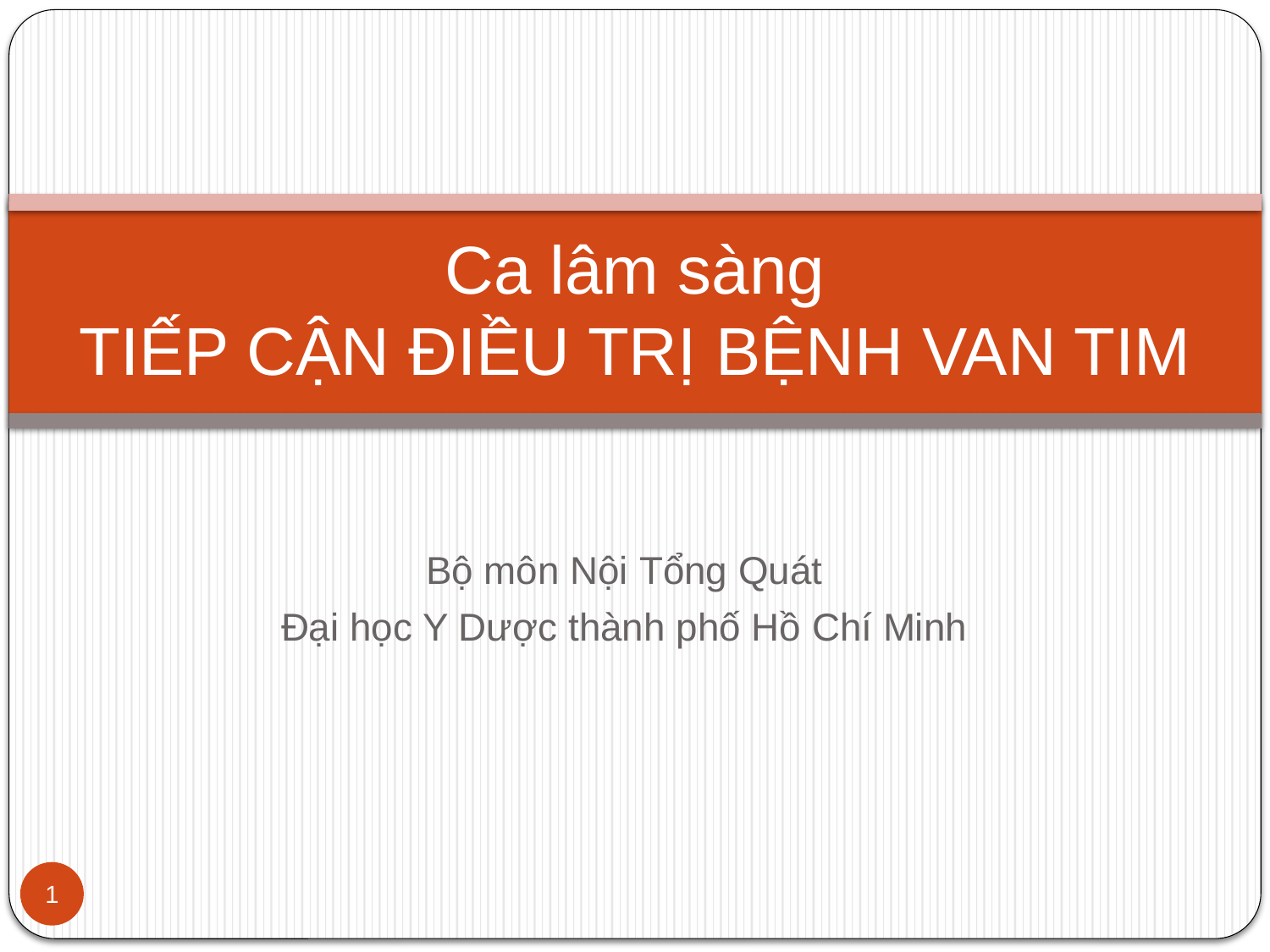

# Ca lâm sàng TIẾP CẬN ĐIỀU TRỊ BỆNH VAN TIM
Bộ môn Nội Tổng Quát
Đại học Y Dược thành phố Hồ Chí Minh
1